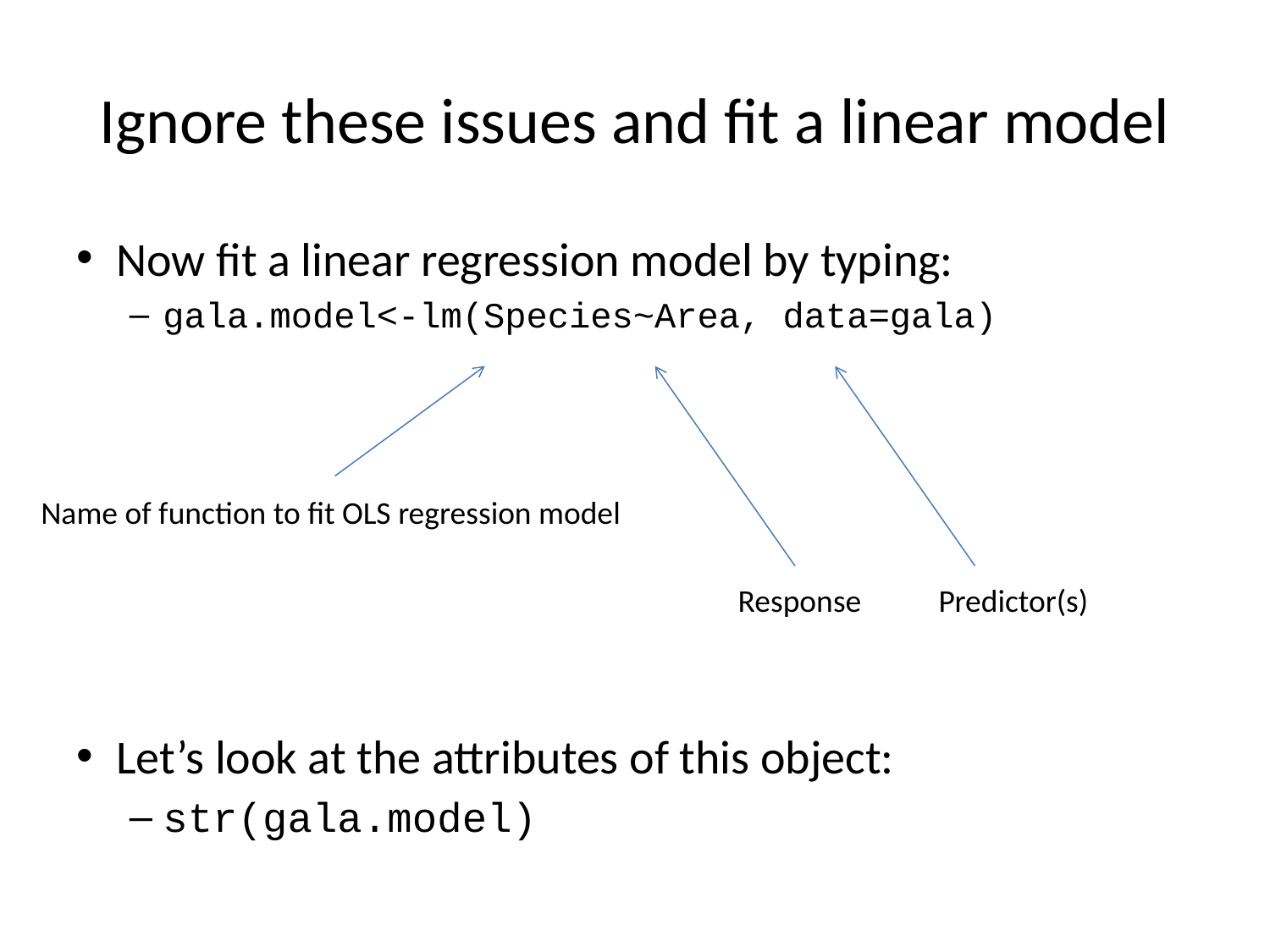

# Ignore these issues and fit a linear model
Now fit a linear regression model by typing:
gala.model<-lm(Species~Area, data=gala)

Let’s look at the attributes of this object:
str(gala.model)

Name of function to fit OLS regression model
Response
Predictor(s)